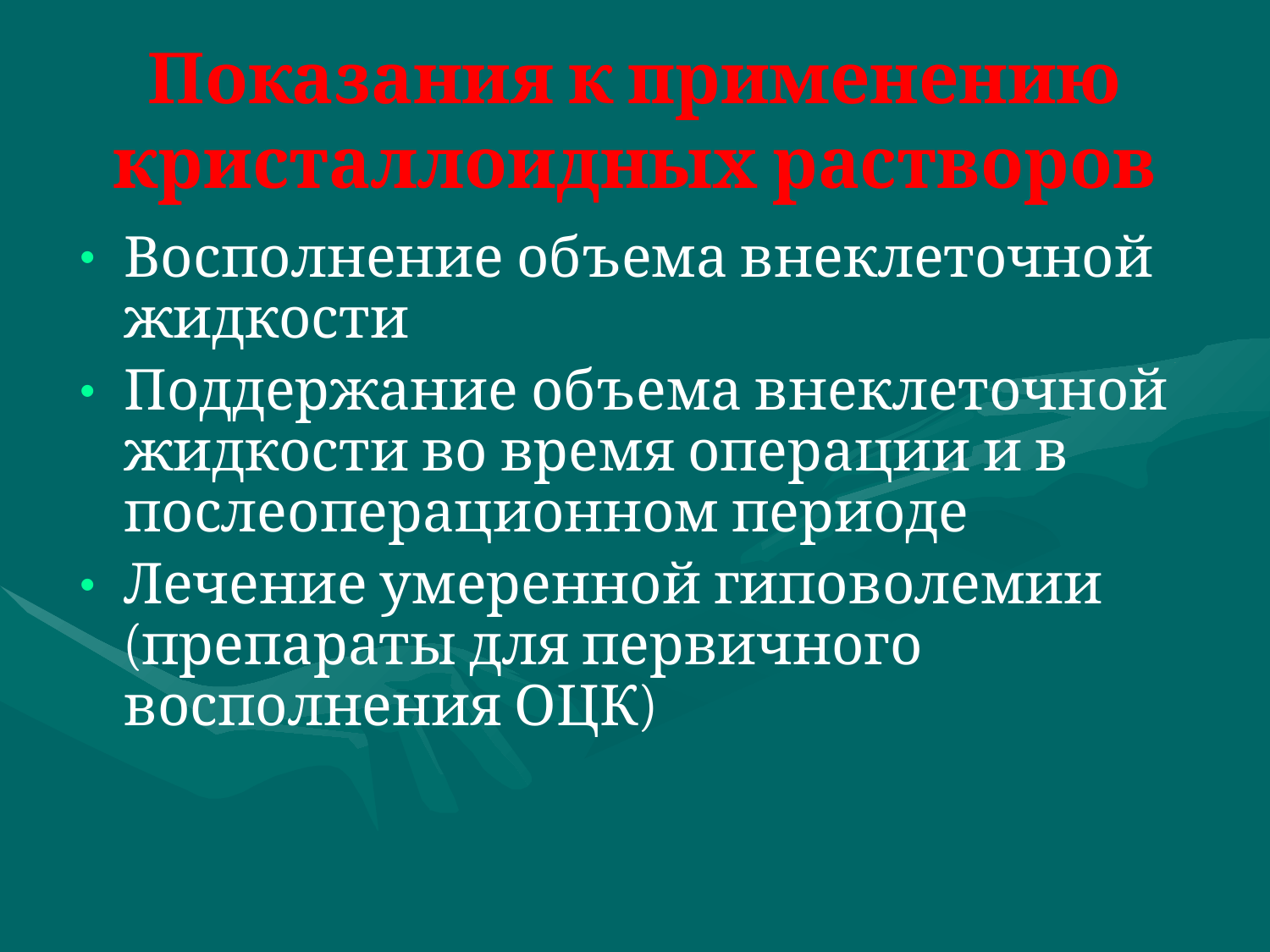

# Показания к применению кристаллоидных растворов
Восполнение объема внеклеточной жидкости
Поддержание объема внеклеточной жидкости во время операции и в послеоперационном периоде
Лечение умеренной гиповолемии (препараты для первичного восполнения ОЦК)